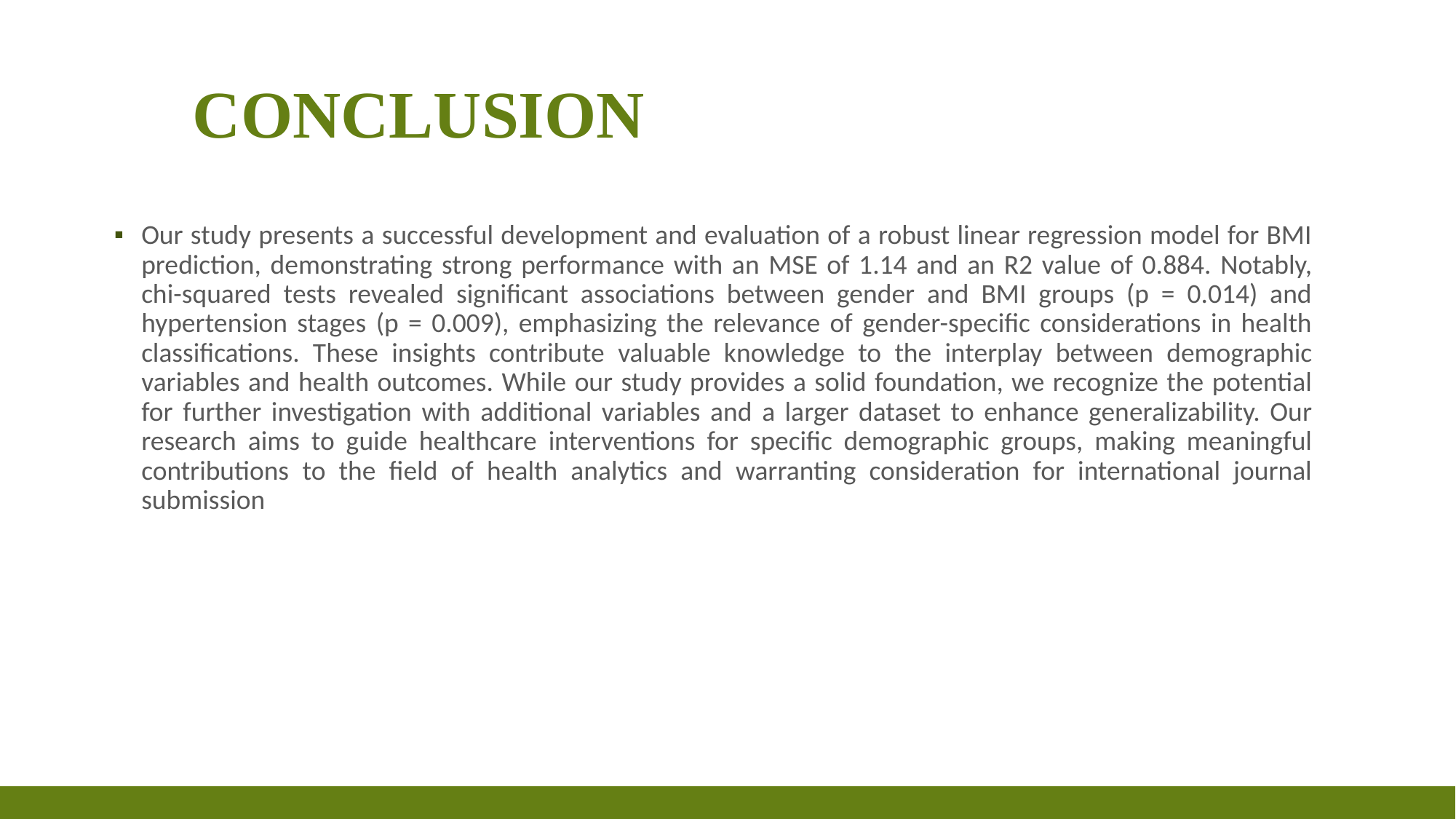

# Conclusion
Our study presents a successful development and evaluation of a robust linear regression model for BMI prediction, demonstrating strong performance with an MSE of 1.14 and an R2 value of 0.884. Notably, chi-squared tests revealed significant associations between gender and BMI groups (p = 0.014) and hypertension stages (p = 0.009), emphasizing the relevance of gender-specific considerations in health classifications. These insights contribute valuable knowledge to the interplay between demographic variables and health outcomes. While our study provides a solid foundation, we recognize the potential for further investigation with additional variables and a larger dataset to enhance generalizability. Our research aims to guide healthcare interventions for specific demographic groups, making meaningful contributions to the field of health analytics and warranting consideration for international journal submission